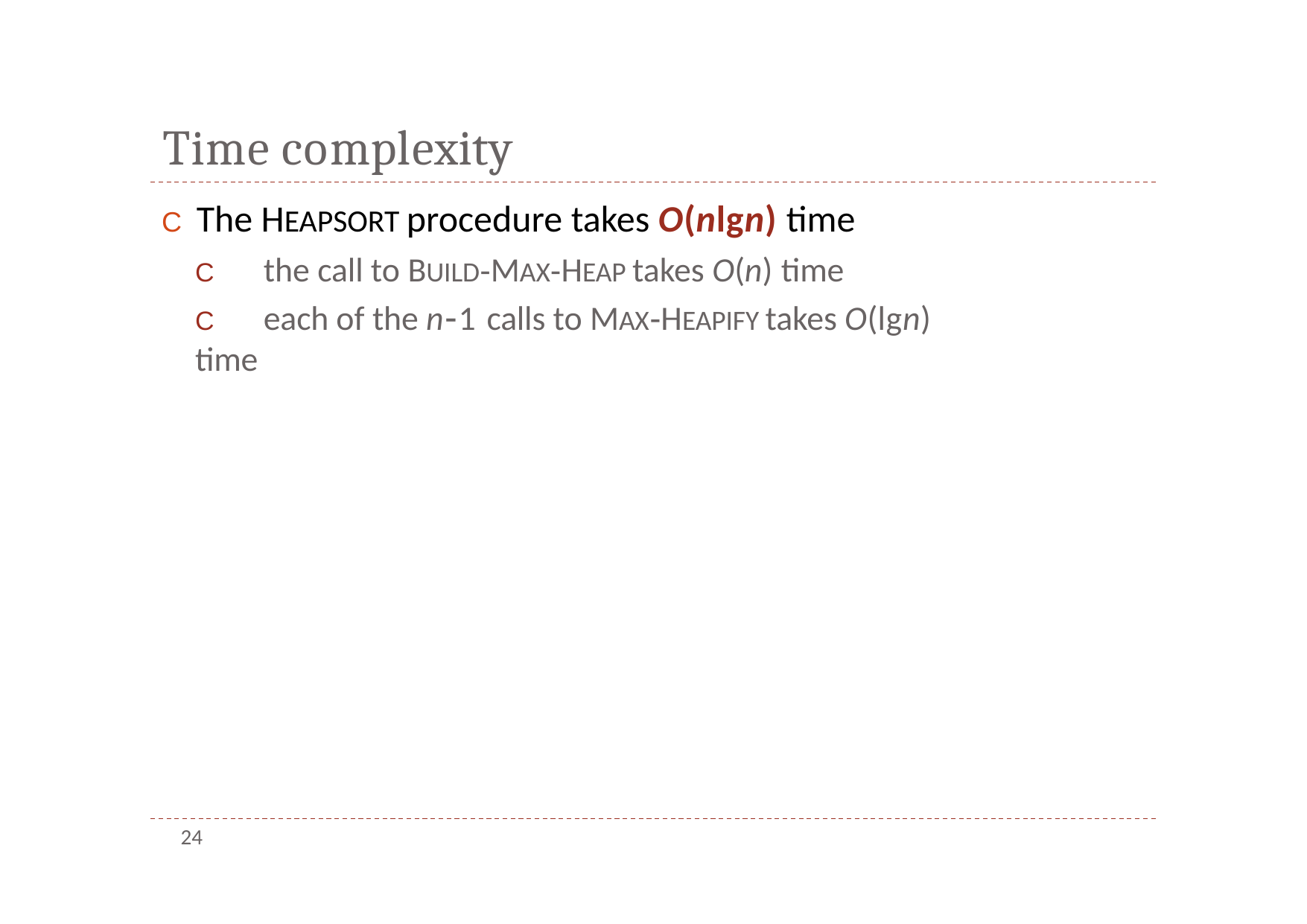

# Time complexity
C	The HEAPSORT procedure takes O(nlgn) time
C	the call to BUILD‐MAX‐HEAP takes O(n) time
C	each of the n−1 calls to MAX‐HEAPIFY takes O(lgn) time
24